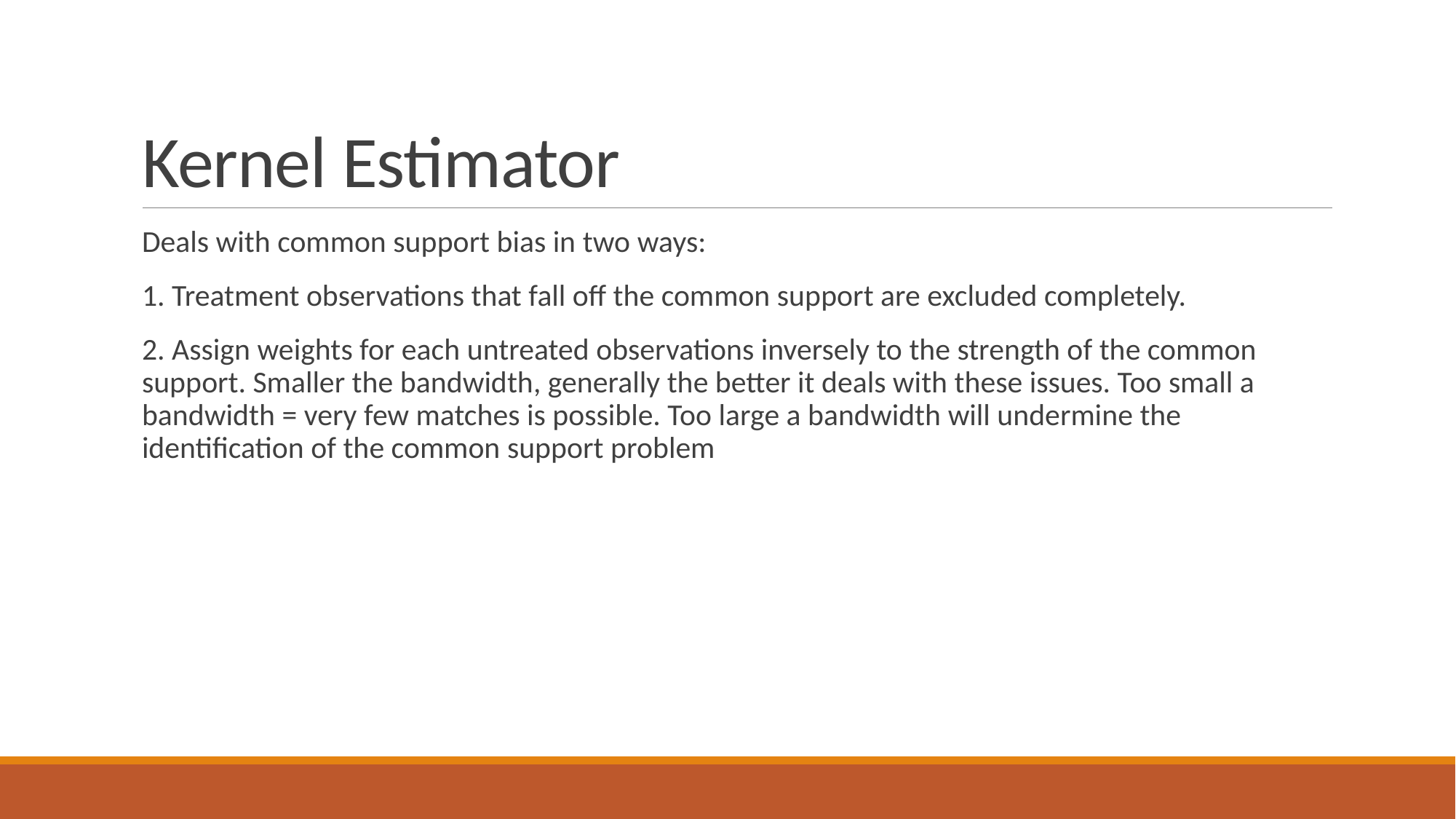

# Kernel Estimator
Deals with common support bias in two ways:
1. Treatment observations that fall off the common support are excluded completely.
2. Assign weights for each untreated observations inversely to the strength of the common support. Smaller the bandwidth, generally the better it deals with these issues. Too small a bandwidth = very few matches is possible. Too large a bandwidth will undermine the identification of the common support problem